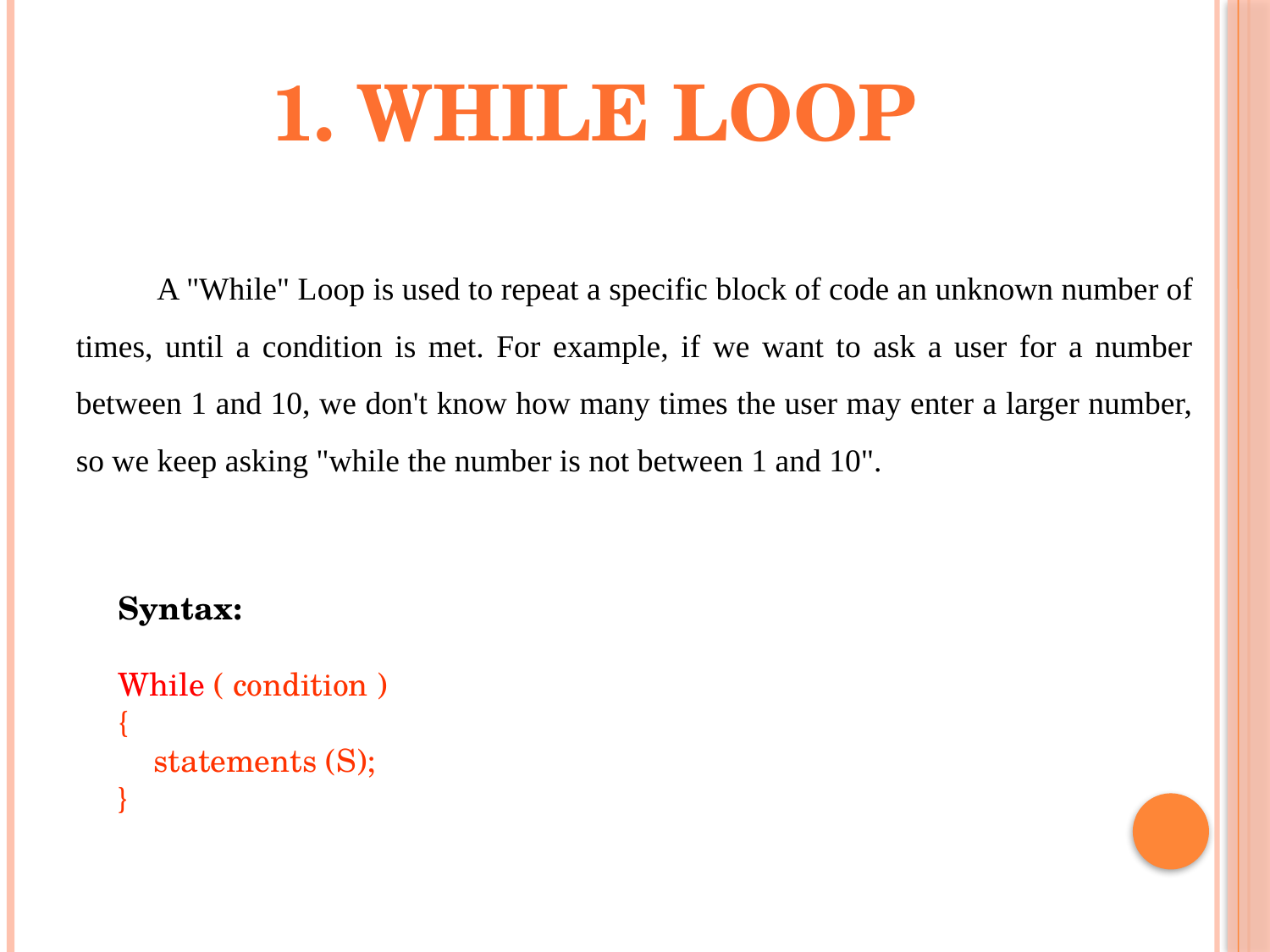

1. WHILE loop

          A "While" Loop is used to repeat a specific block of code an unknown number of times, until a condition is met. For example, if we want to ask a user for a number between 1 and 10, we don't know how many times the user may enter a larger number, so we keep asking "while the number is not between 1 and 10".
|  |  |
| --- | --- |

Syntax:

While ( condition )
{
    statements (S);
}